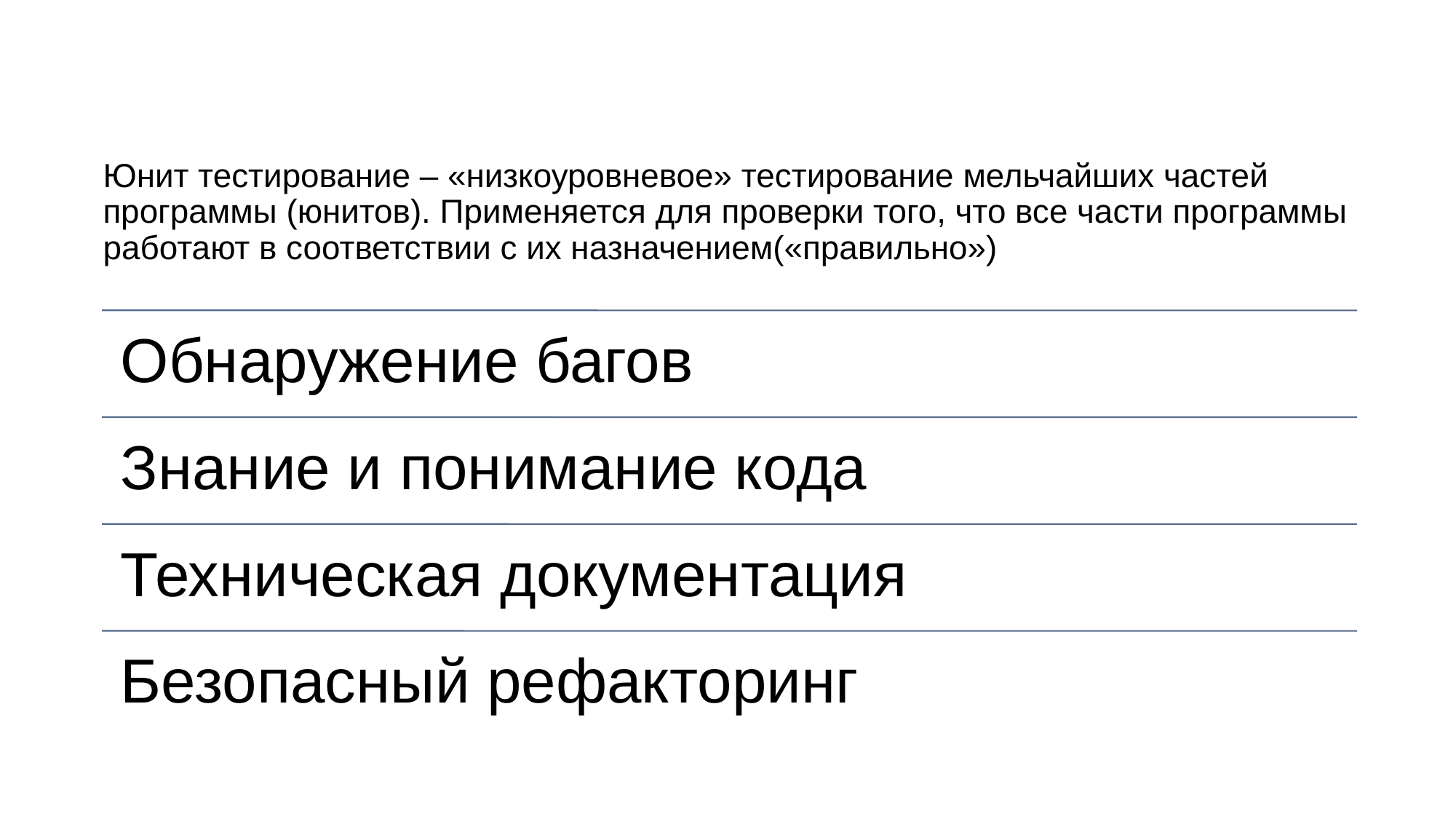

# Юнит тестирование – «низкоуровневое» тестирование мельчайших частей программы (юнитов). Применяется для проверки того, что все части программы работают в соответствии с их назначением(«правильно»)
Обнаружение багов
Знание и понимание кода
Техническая документация
Безопасный рефакторинг